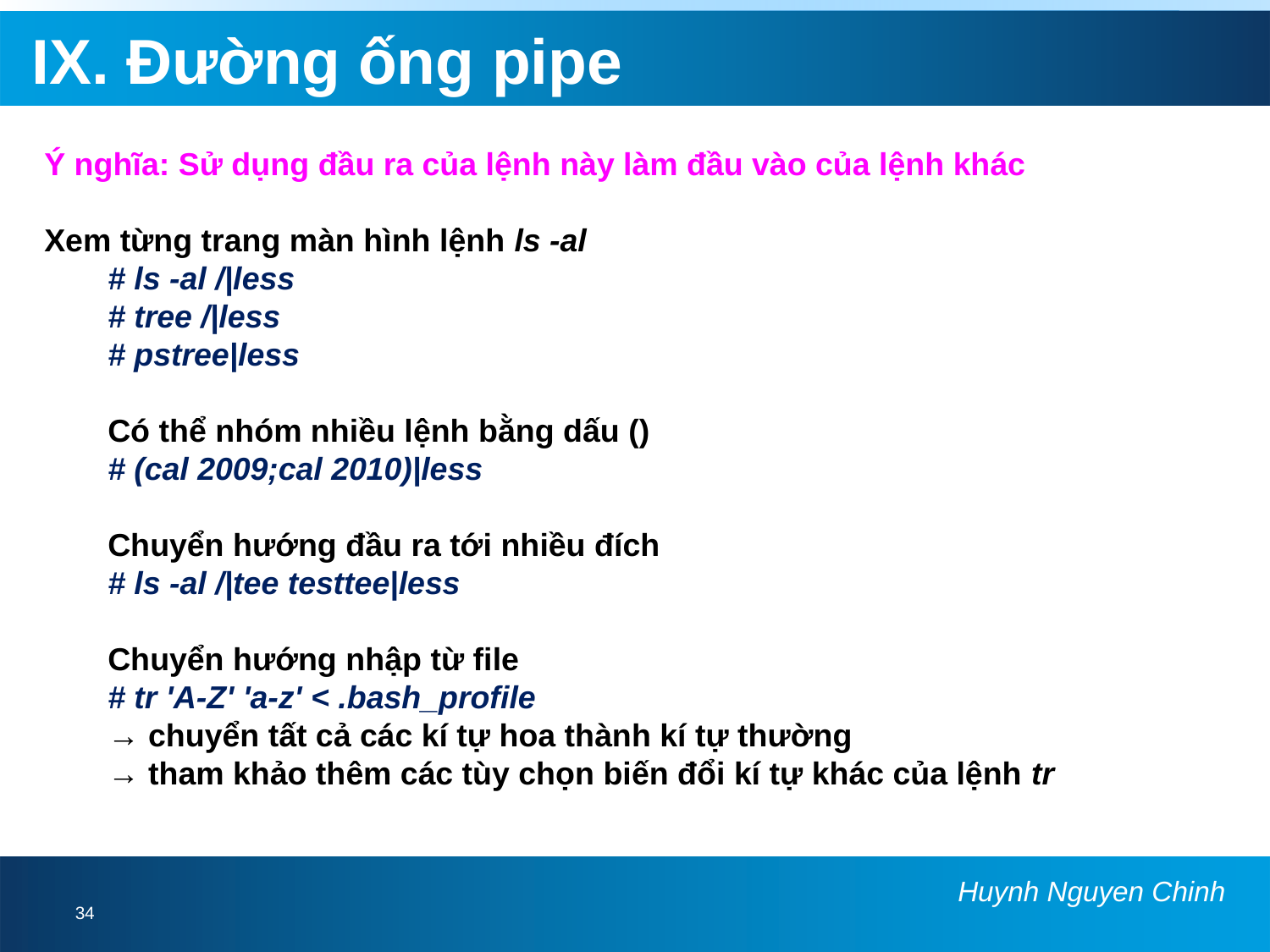

# IX. Đường ống pipe
Ý nghĩa: Sử dụng đầu ra của lệnh này làm đầu vào của lệnh khác

Xem từng trang màn hình lệnh ls -al
# ls -al /|less
# tree /|less
# pstree|less

Có thể nhóm nhiều lệnh bằng dấu ()
# (cal 2009;cal 2010)|less

Chuyển hướng đầu ra tới nhiều đích
# ls -al /|tee testtee|less

Chuyển hướng nhập từ file
# tr 'A-Z' 'a-z' < .bash_profile
→ chuyển tất cả các kí tự hoa thành kí tự thường
→ tham khảo thêm các tùy chọn biến đổi kí tự khác của lệnh tr